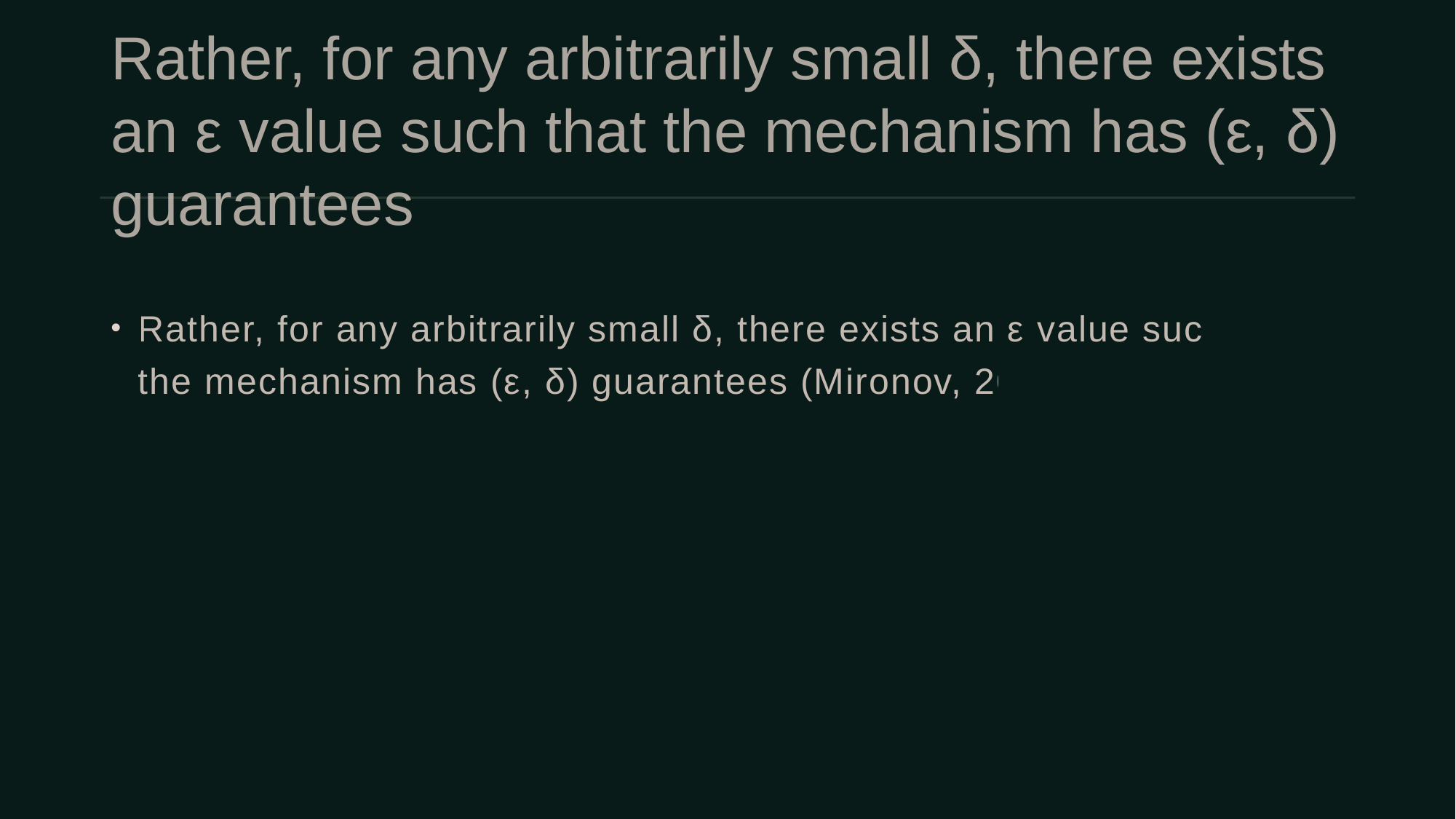

# Rather, for any arbitrarily small δ, there exists an ε value such that the mechanism has (ε, δ) guarantees
Rather, for any arbitrarily small δ, there exists an ε value such that the mechanism has (ε, δ) guarantees (Mironov, 2017)